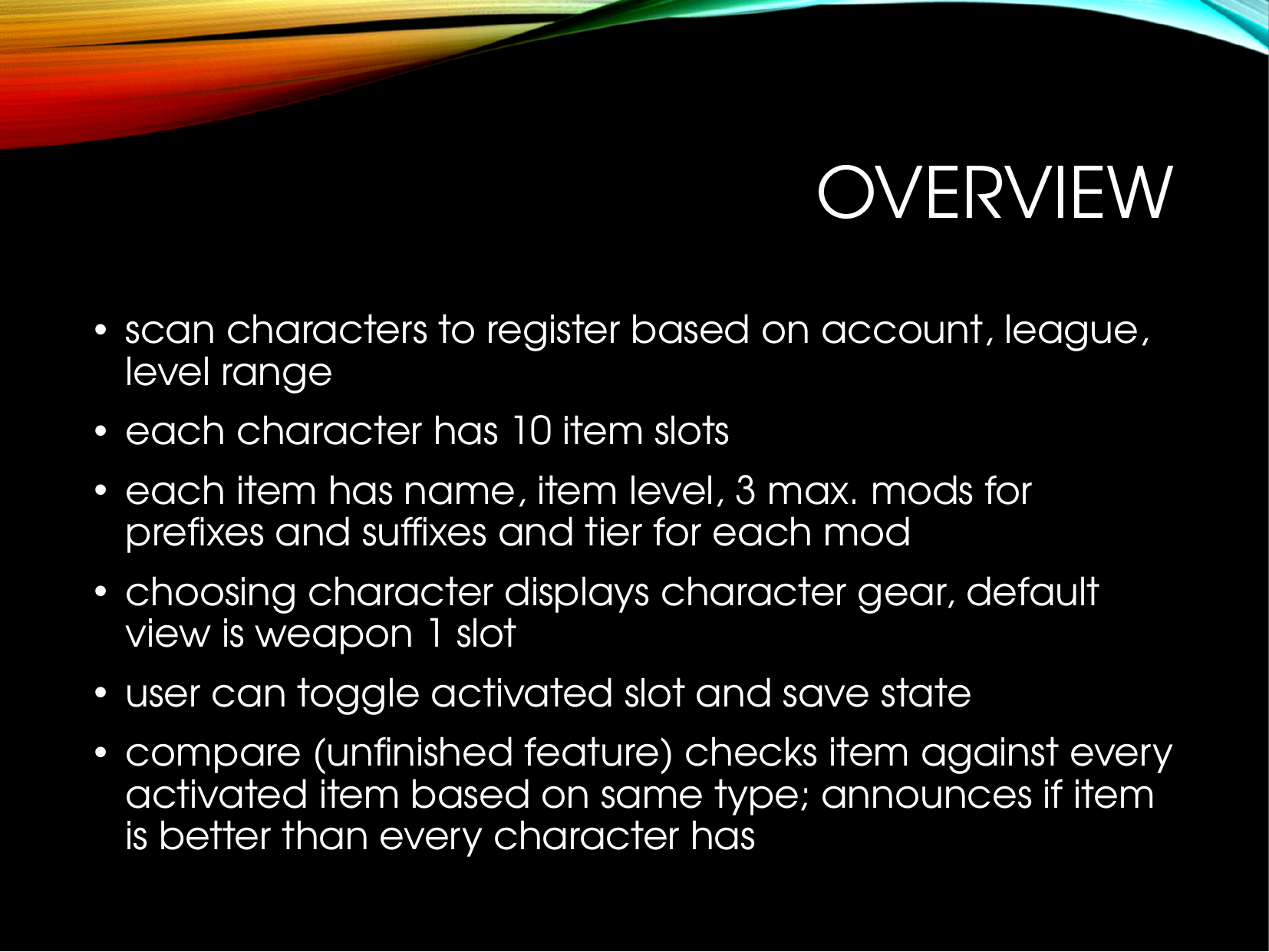

# overview
scan characters to register based on account, league, level range
each character has 10 item slots
each item has name, item level, 3 max. mods for prefixes and suffixes and tier for each mod
choosing character displays character gear, default view is weapon 1 slot
user can toggle activated slot and save state
compare (unfinished feature) checks item against every activated item based on same type; announces if item is better than every character has